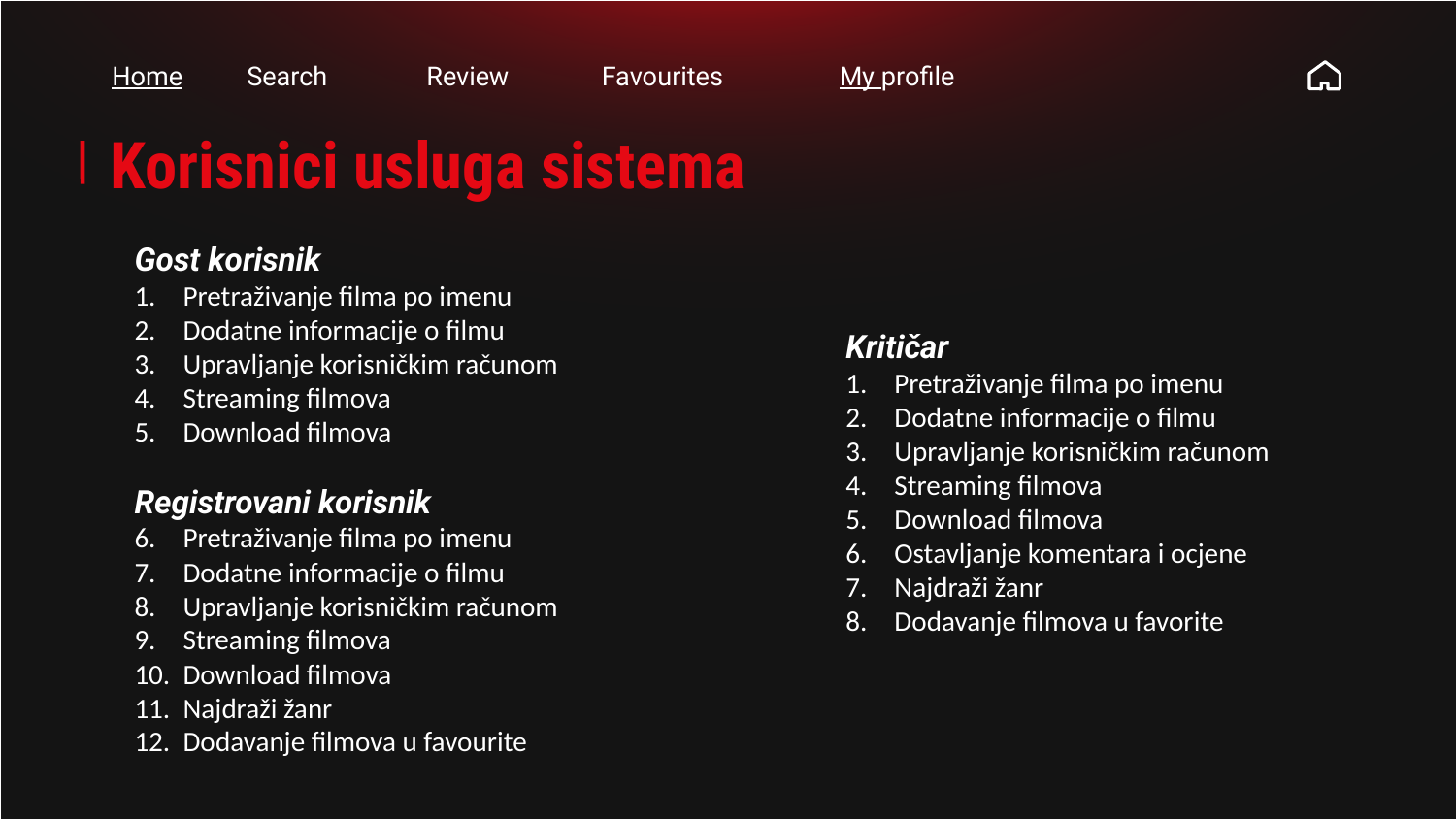

Home
Search
Review
Favourites
My profile

Korisnici usluga sistema
Gost korisnik
Pretraživanje filma po imenu
Dodatne informacije o filmu
Upravljanje korisničkim računom
Streaming filmova
Download filmova

Registrovani korisnik
Pretraživanje filma po imenu
Dodatne informacije o filmu
Upravljanje korisničkim računom
Streaming filmova
Download filmova
Najdraži žanr
Dodavanje filmova u favourite

Kritičar
Pretraživanje filma po imenu
Dodatne informacije o filmu
Upravljanje korisničkim računom
Streaming filmova
Download filmova
Ostavljanje komentara i ocjene
Najdraži žanr
Dodavanje filmova u favorite